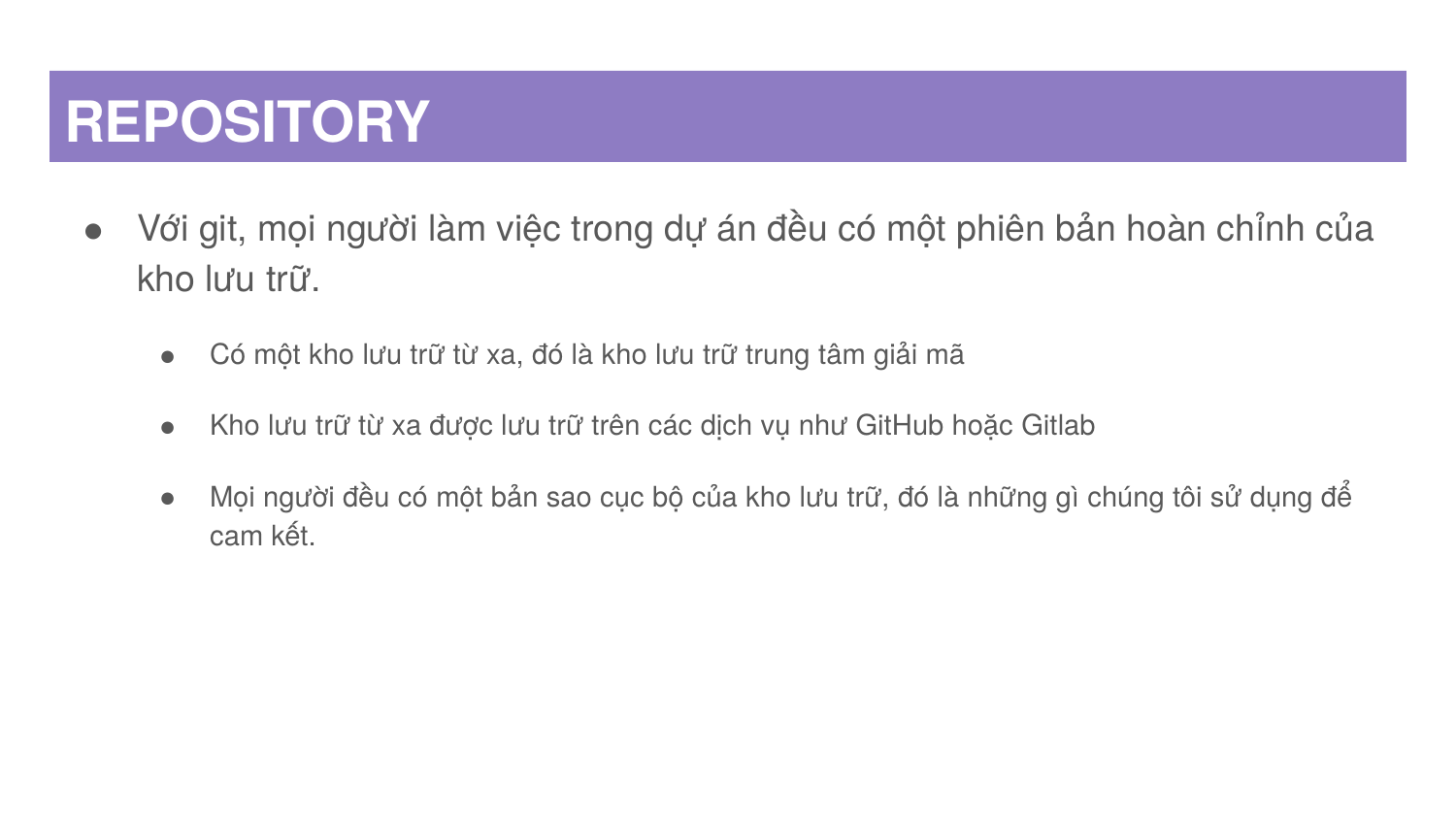

# REPOSITORY
Với git, mọi người làm việc trong dự án đều có một phiên bản hoàn chỉnh của kho lưu trữ.
Có một kho lưu trữ từ xa, đó là kho lưu trữ trung tâm giải mã
Kho lưu trữ từ xa được lưu trữ trên các dịch vụ như GitHub hoặc Gitlab
Mọi người đều có một bản sao cục bộ của kho lưu trữ, đó là những gì chúng tôi sử dụng để cam kết.